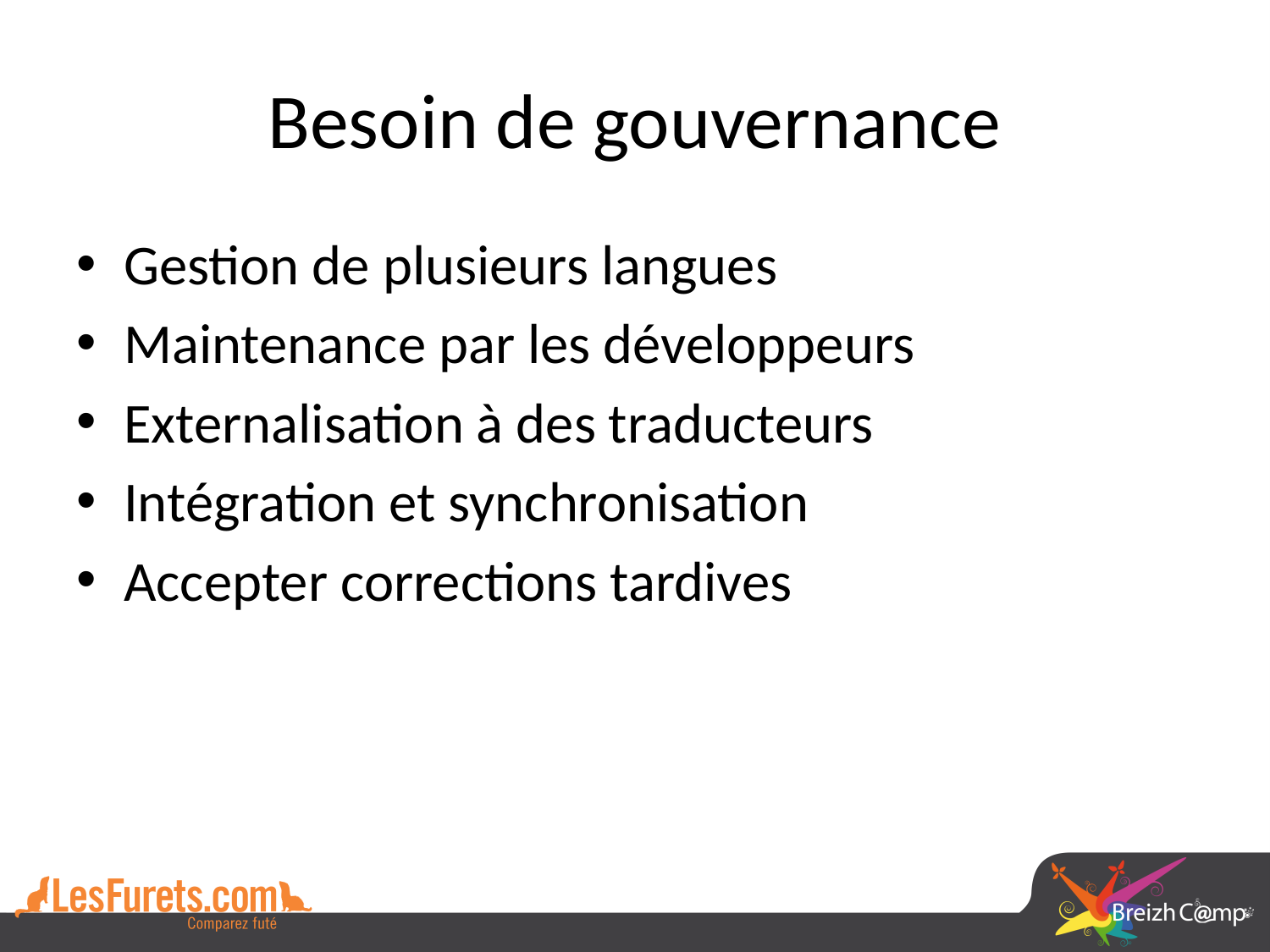

# Besoin de gouvernance
Gestion de plusieurs langues
Maintenance par les développeurs
Externalisation à des traducteurs
Intégration et synchronisation
Accepter corrections tardives